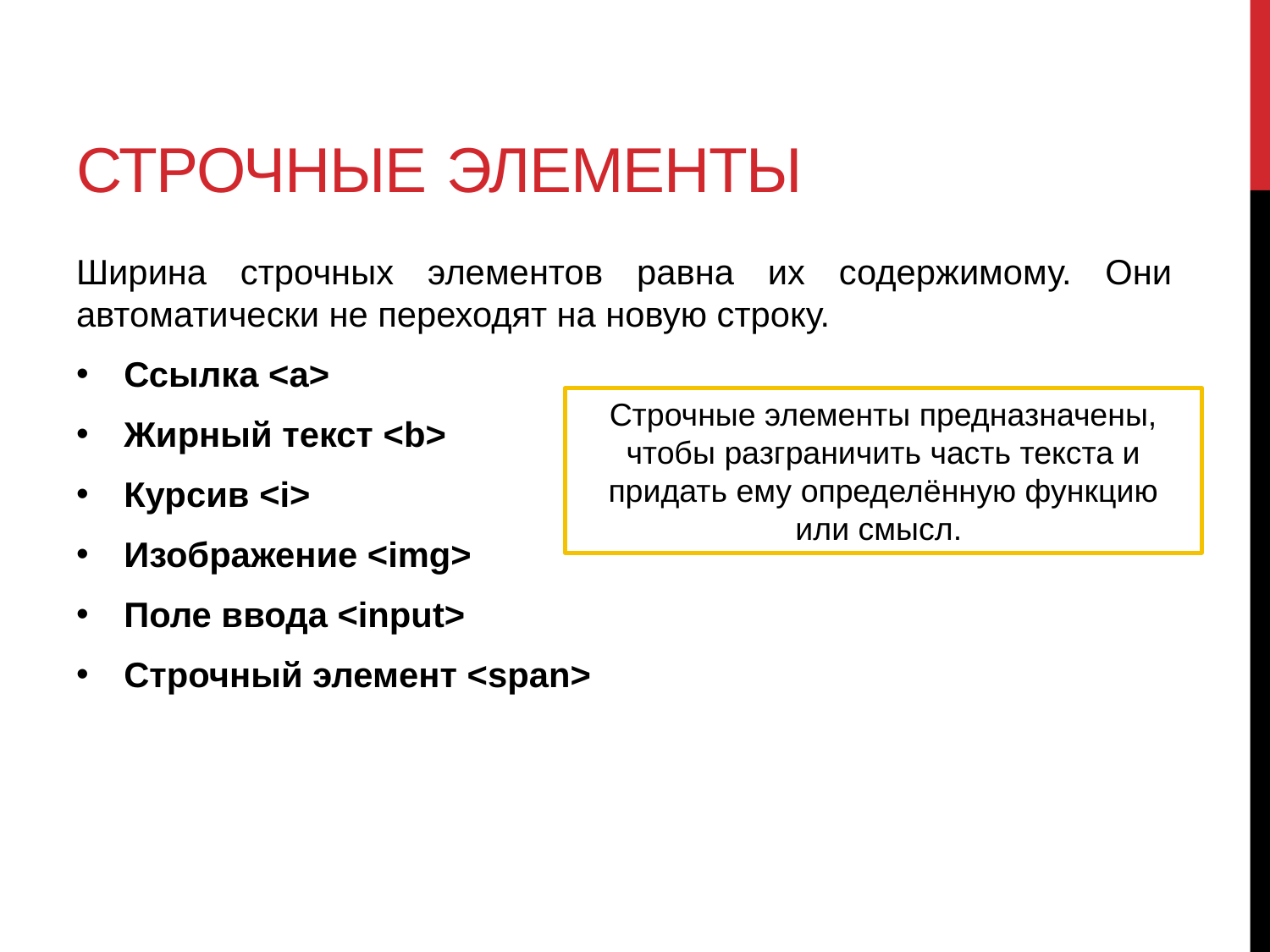

# Строчные элементы
Ширина строчных элементов равна их содержимому. Они автоматически не переходят на новую строку.
Ссылка <a>
Жирный текст <b>
Курсив <i>
Изображение <img>
Поле ввода <input>
Строчный элемент <span>

Строчные элементы предназначены, чтобы разграничить часть текста и придать ему определённую функцию или смысл.